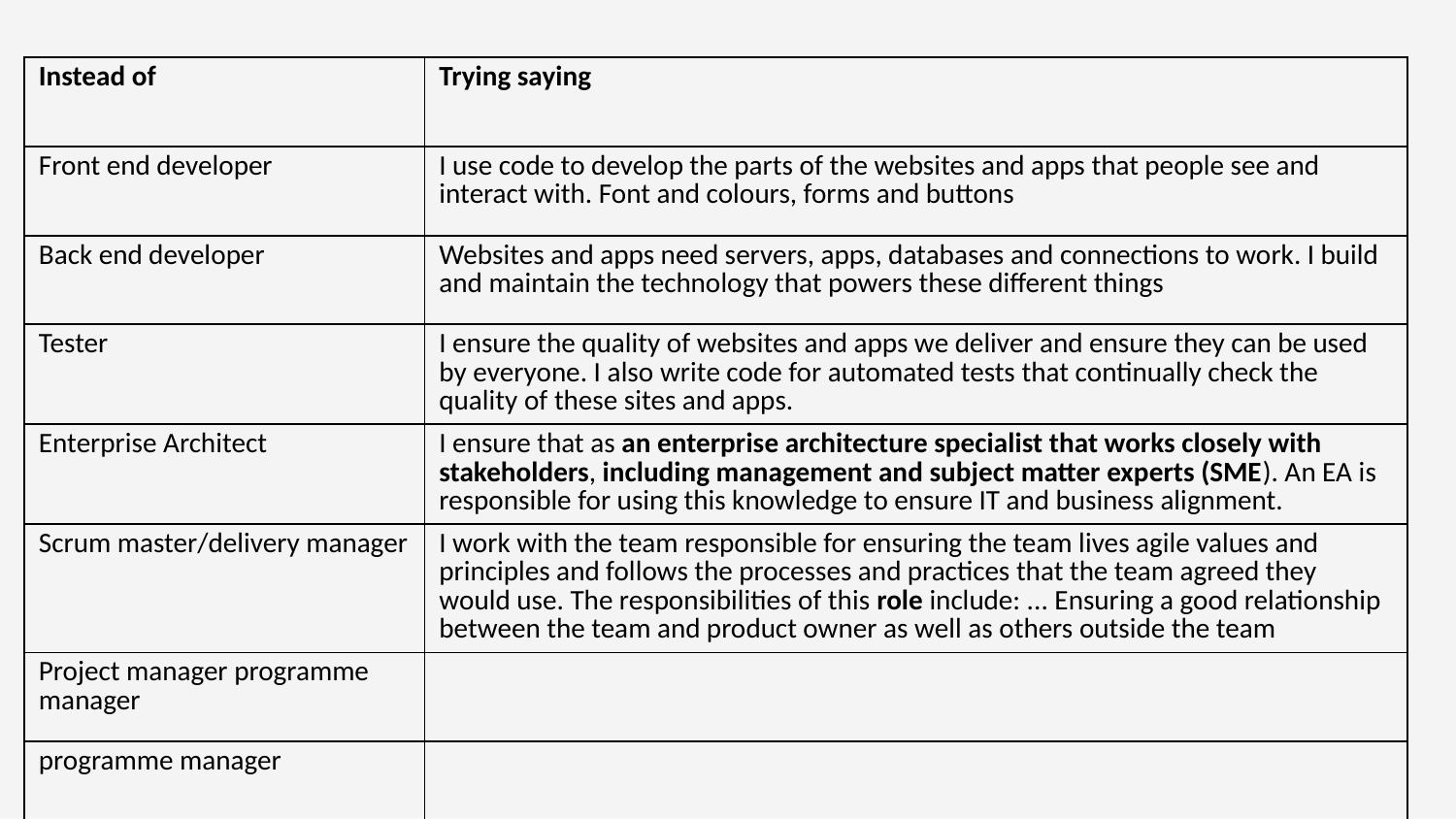

| Instead of | Trying saying |
| --- | --- |
| Front end developer | I use code to develop the parts of the websites and apps that people see and interact with. Font and colours, forms and buttons |
| Back end developer | Websites and apps need servers, apps, databases and connections to work. I build and maintain the technology that powers these different things |
| Tester | I ensure the quality of websites and apps we deliver and ensure they can be used by everyone. I also write code for automated tests that continually check the quality of these sites and apps. |
| Enterprise Architect | I ensure that as an enterprise architecture specialist that works closely with stakeholders, including management and subject matter experts (SME). An EA is responsible for using this knowledge to ensure IT and business alignment. |
| Scrum master/delivery manager | I work with the team responsible for ensuring the team lives agile values and principles and follows the processes and practices that the team agreed they would use. The responsibilities of this role include: ... Ensuring a good relationship between the team and product owner as well as others outside the team |
| Project manager programme manager |  |
| programme manager |  |
| Product owner | I define the future goal for the product, ensure it meets business priorities and users needs. I work closely with the team to prioritise their work and keep everyone aligned to the vision. |